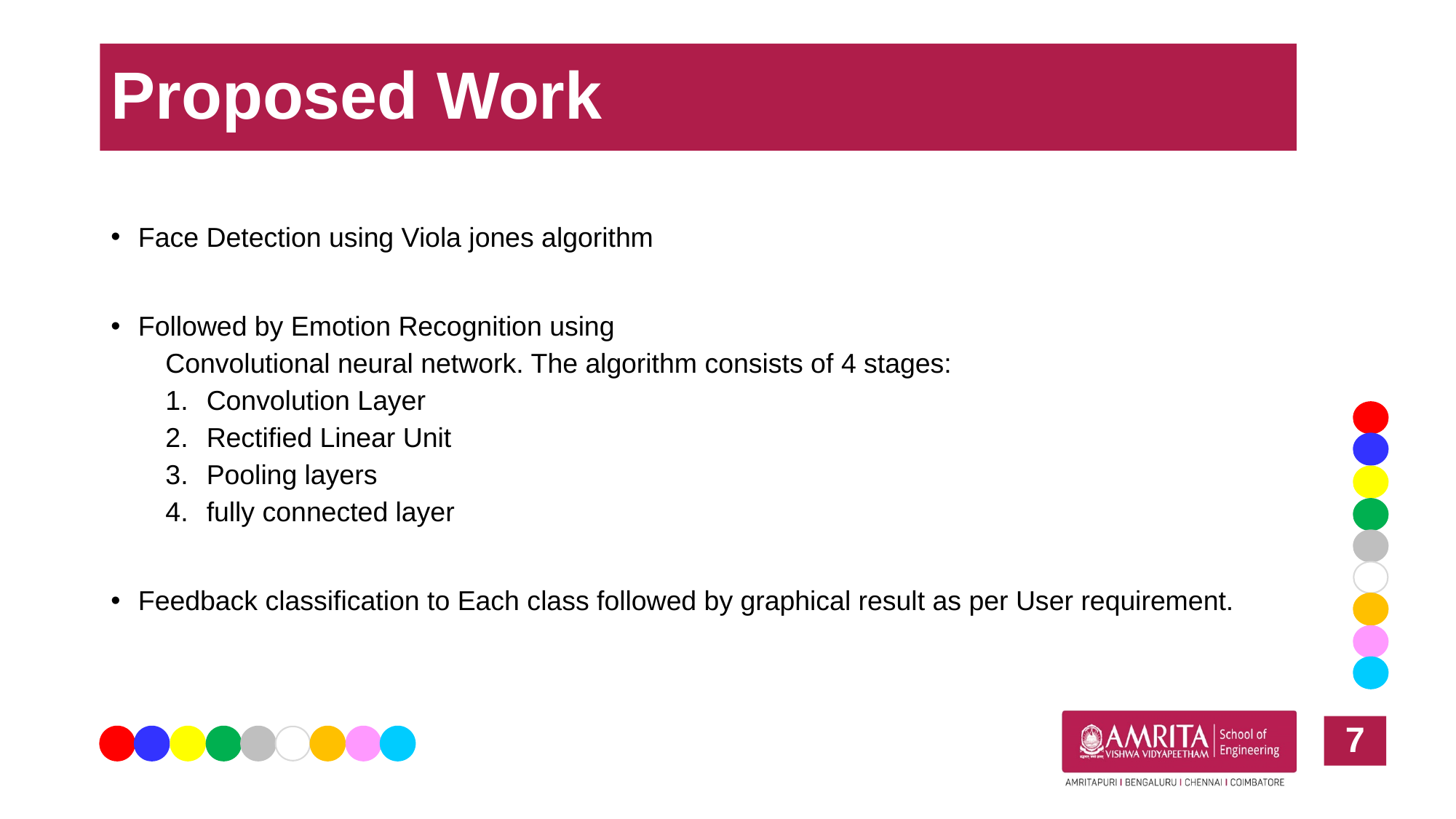

# Proposed Work
Face Detection using Viola jones algorithm

Followed by Emotion Recognition using
Convolutional neural network. The algorithm consists of 4 stages:
Convolution Layer
Rectified Linear Unit
Pooling layers
fully connected layer

Feedback classification to Each class followed by graphical result as per User requirement.

7